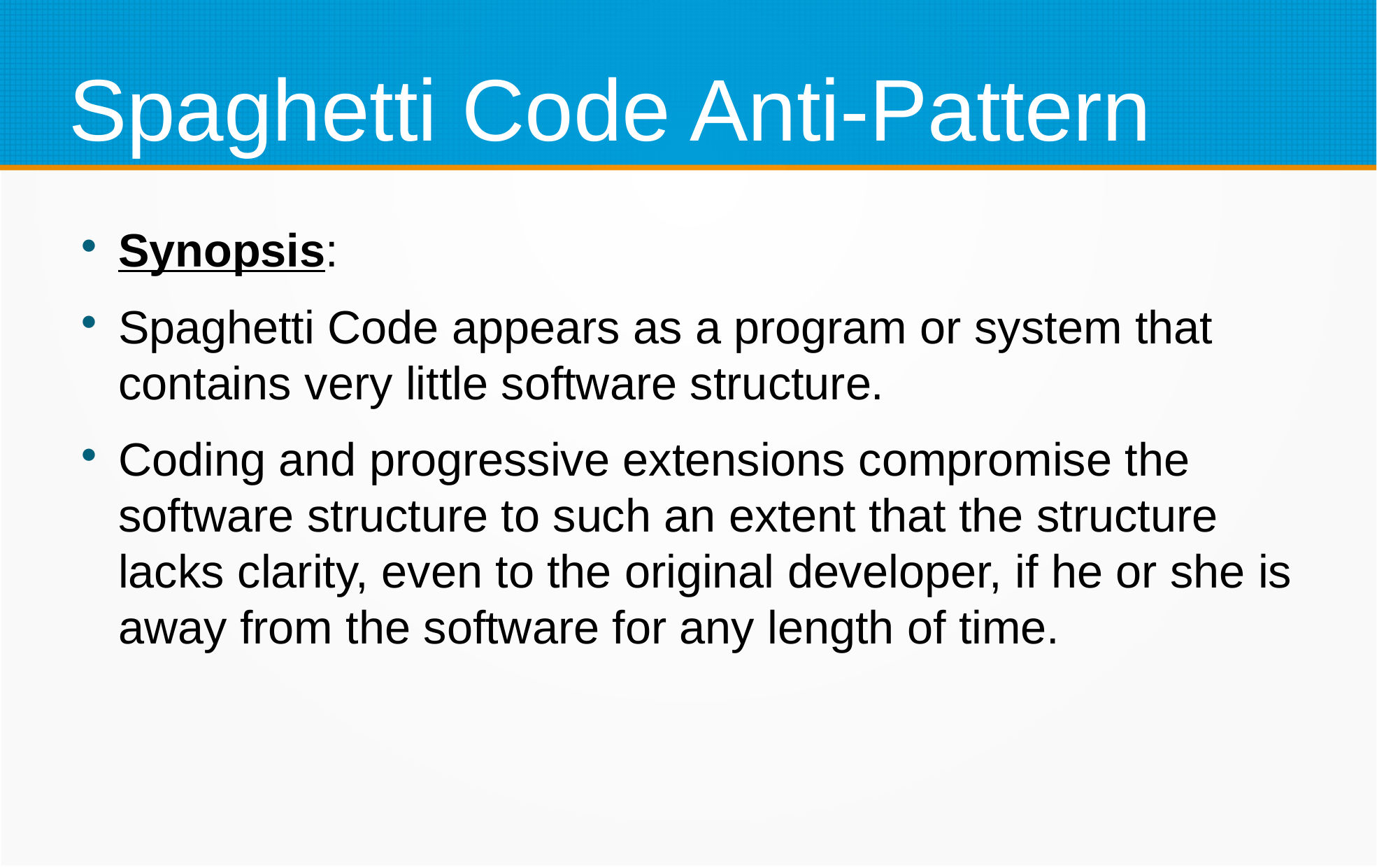

Spaghetti Code Anti-Pattern
Synopsis:
Spaghetti Code appears as a program or system that contains very little software structure.
Coding and progressive extensions compromise the software structure to such an extent that the structure lacks clarity, even to the original developer, if he or she is away from the software for any length of time.